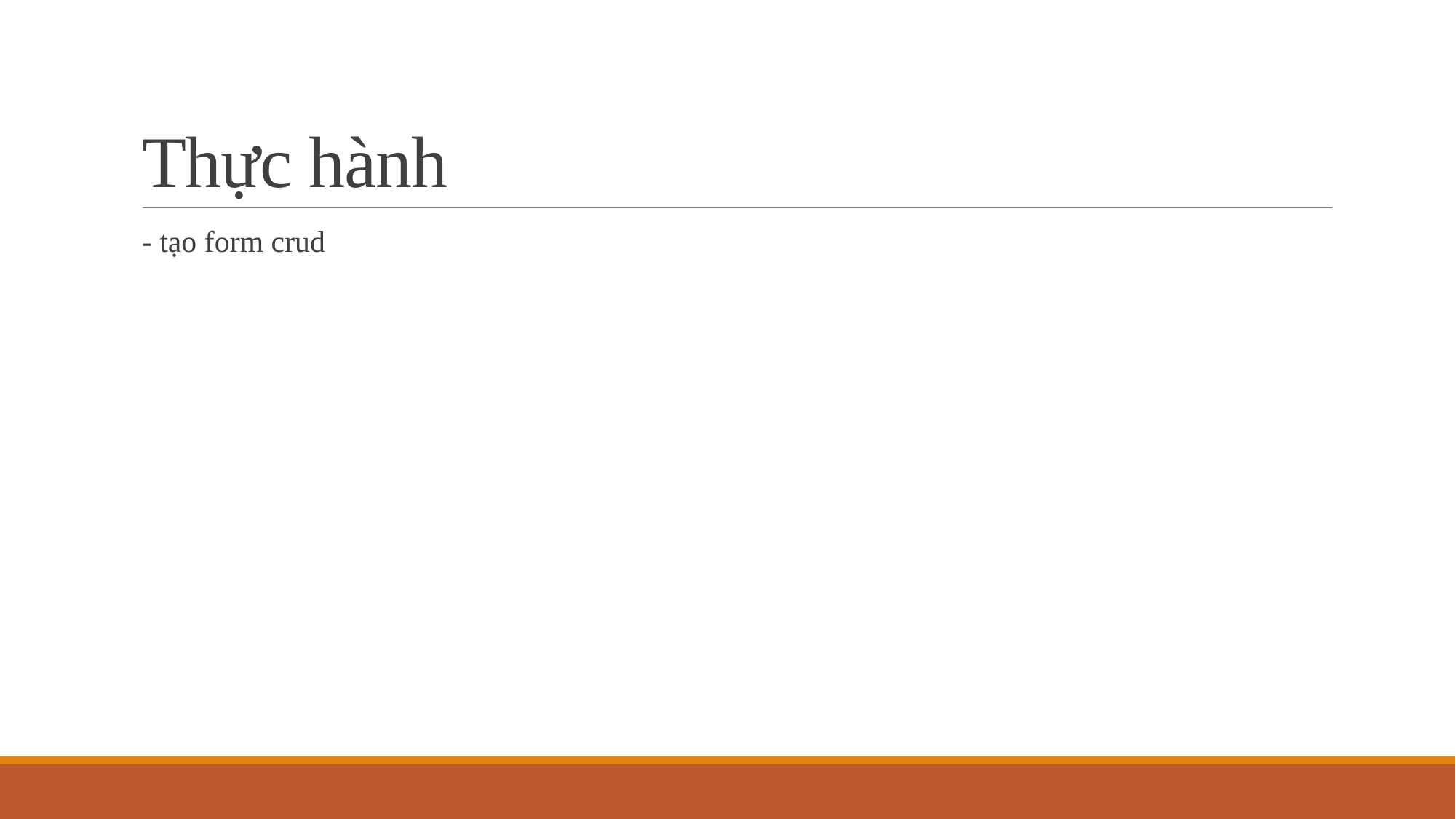

# Thực hành
- tạo form crud